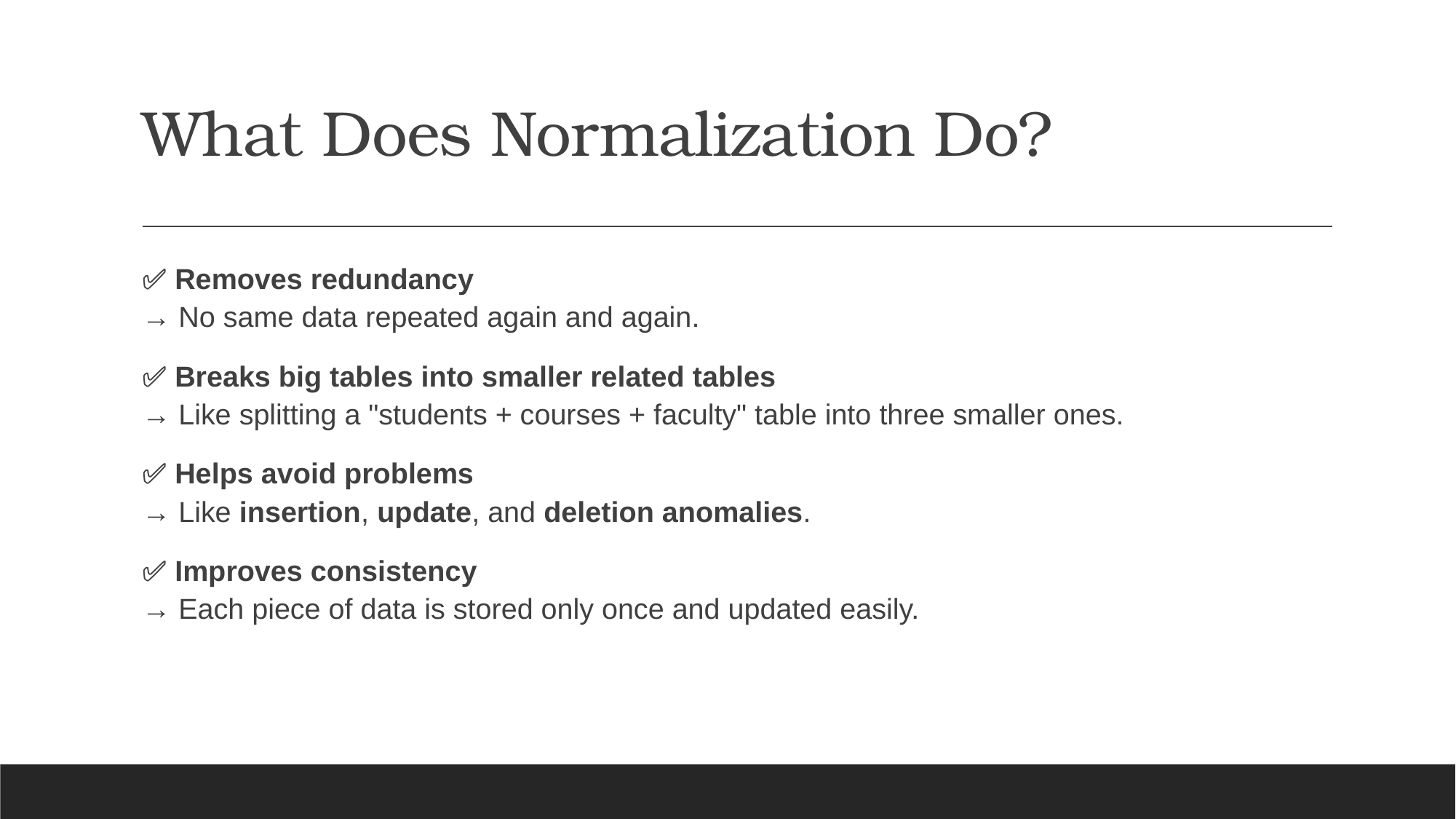

# What Does Normalization Do?
✅ Removes redundancy
→ No same data repeated again and again.
✅ Breaks big tables into smaller related tables
→ Like splitting a "students + courses + faculty" table into three smaller ones.
✅ Helps avoid problems
→ Like insertion, update, and deletion anomalies.
✅ Improves consistency
→ Each piece of data is stored only once and updated easily.